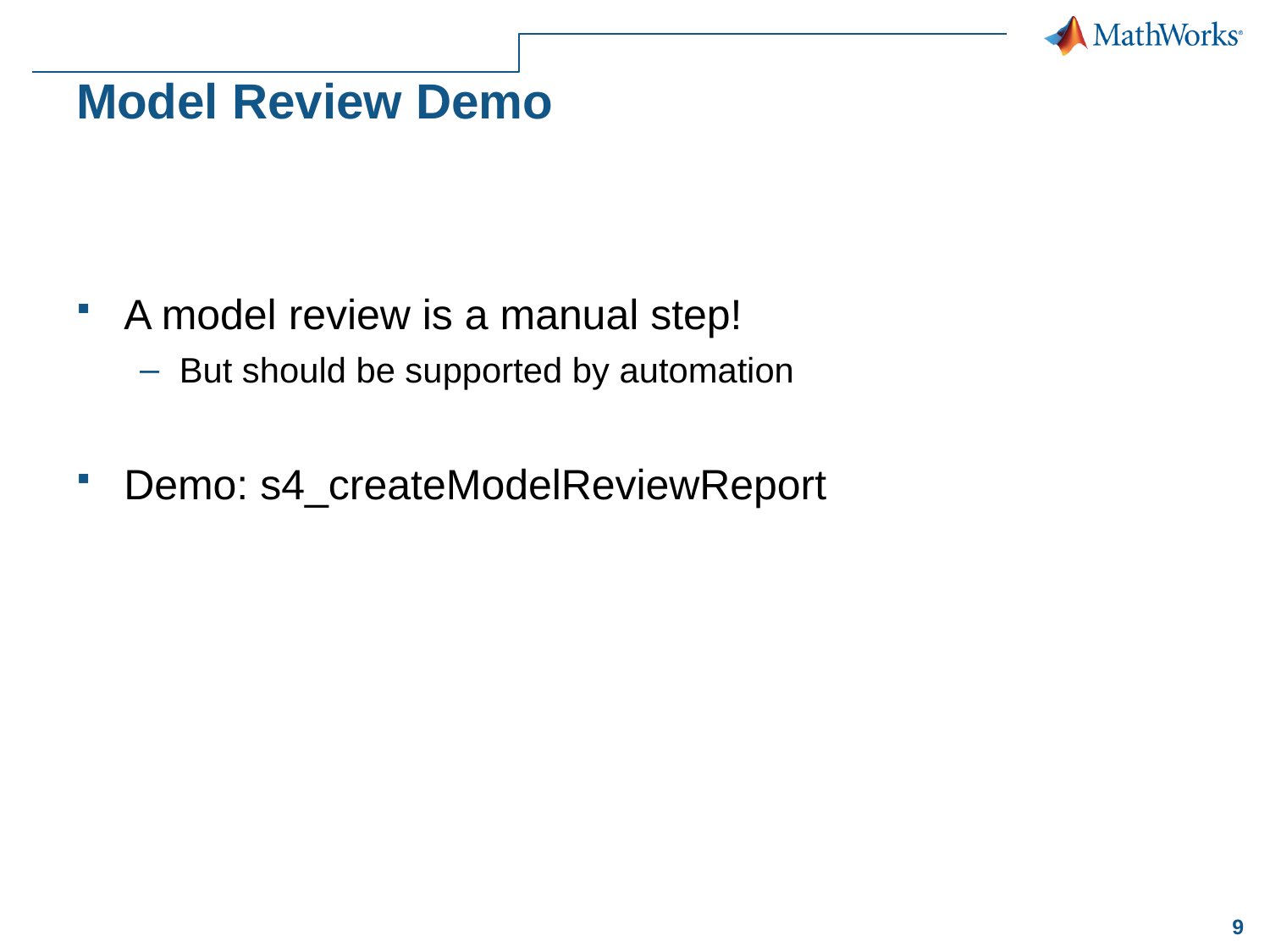

# Model Review Demo

A model review is a manual step!
But should be supported by automation

Demo: s4_createModelReviewReport